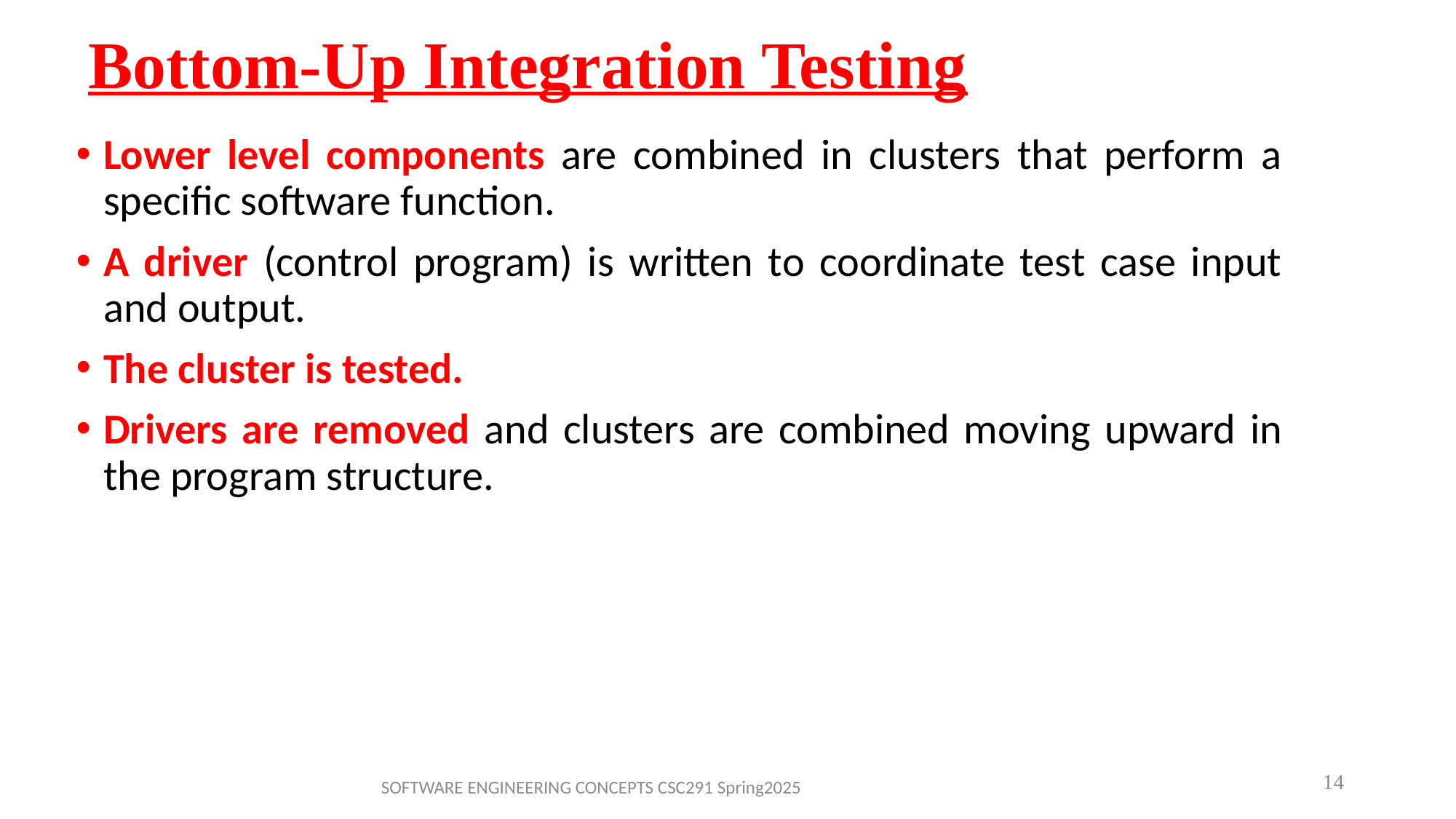

# Bottom-Up Integration Testing
Lower level components are combined in clusters that perform a specific software function.
A driver (control program) is written to coordinate test case input and output.
The cluster is tested.
Drivers are removed and clusters are combined moving upward in the program structure.
14
SOFTWARE ENGINEERING CONCEPTS CSC291 Spring2025